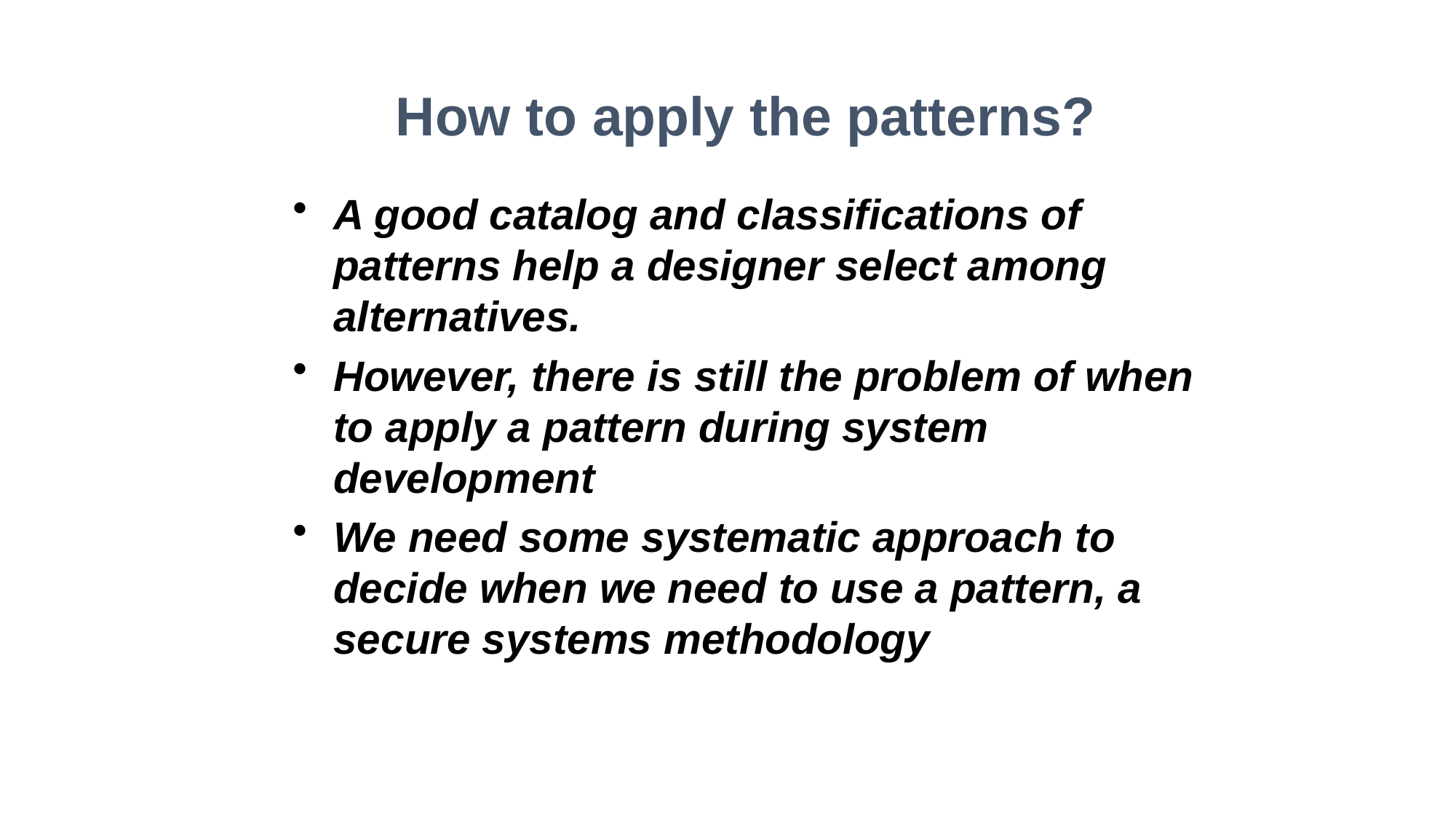

How to apply the patterns?
A good catalog and classifications of patterns help a designer select among alternatives.
However, there is still the problem of when to apply a pattern during system development
We need some systematic approach to decide when we need to use a pattern, a secure systems methodology